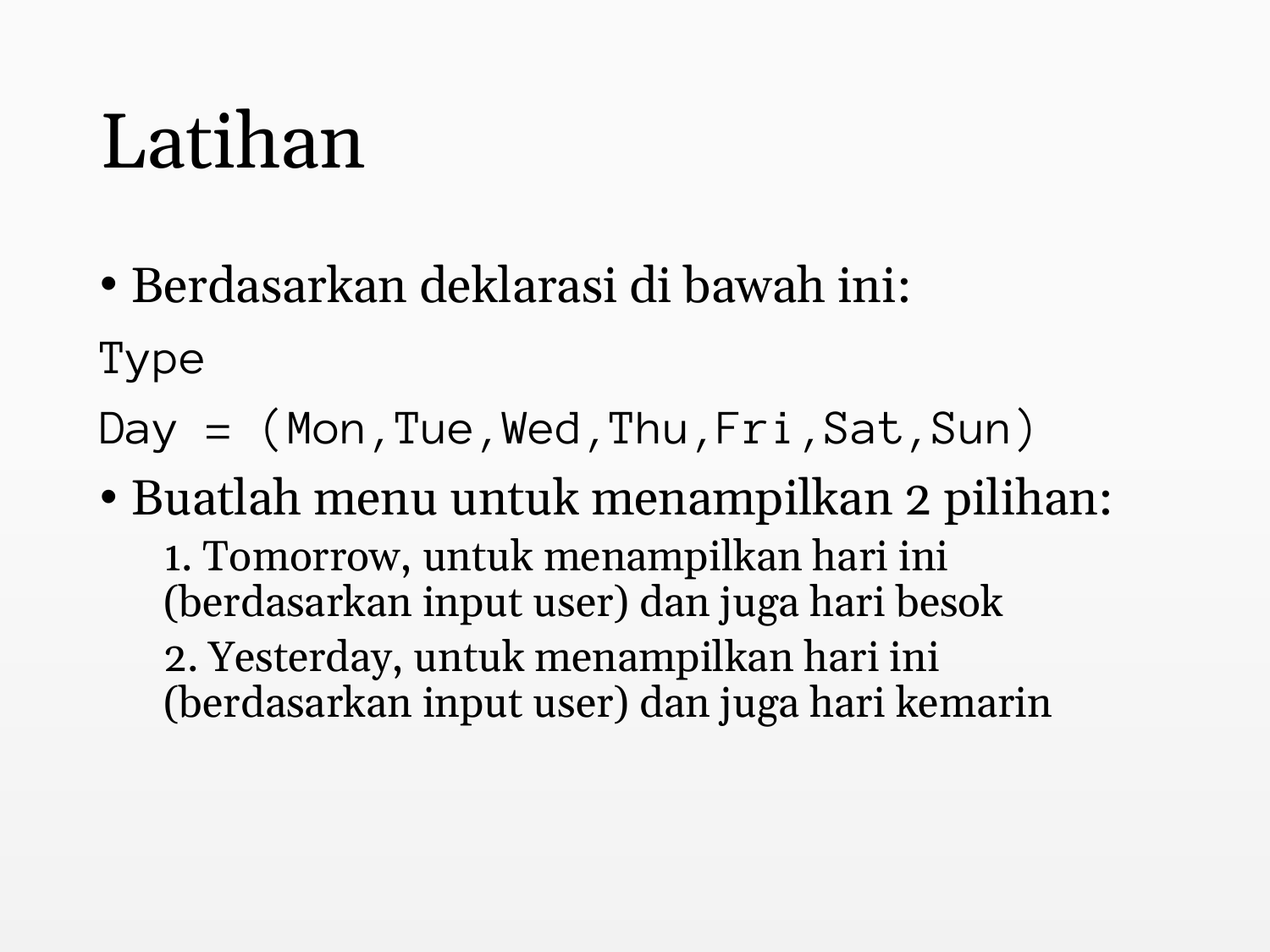

# Latihan
Berdasarkan deklarasi di bawah ini:
Type
Day = (Mon,Tue,Wed,Thu,Fri,Sat,Sun)
Buatlah menu untuk menampilkan 2 pilihan:
1. Tomorrow, untuk menampilkan hari ini (berdasarkan input user) dan juga hari besok
2. Yesterday, untuk menampilkan hari ini (berdasarkan input user) dan juga hari kemarin